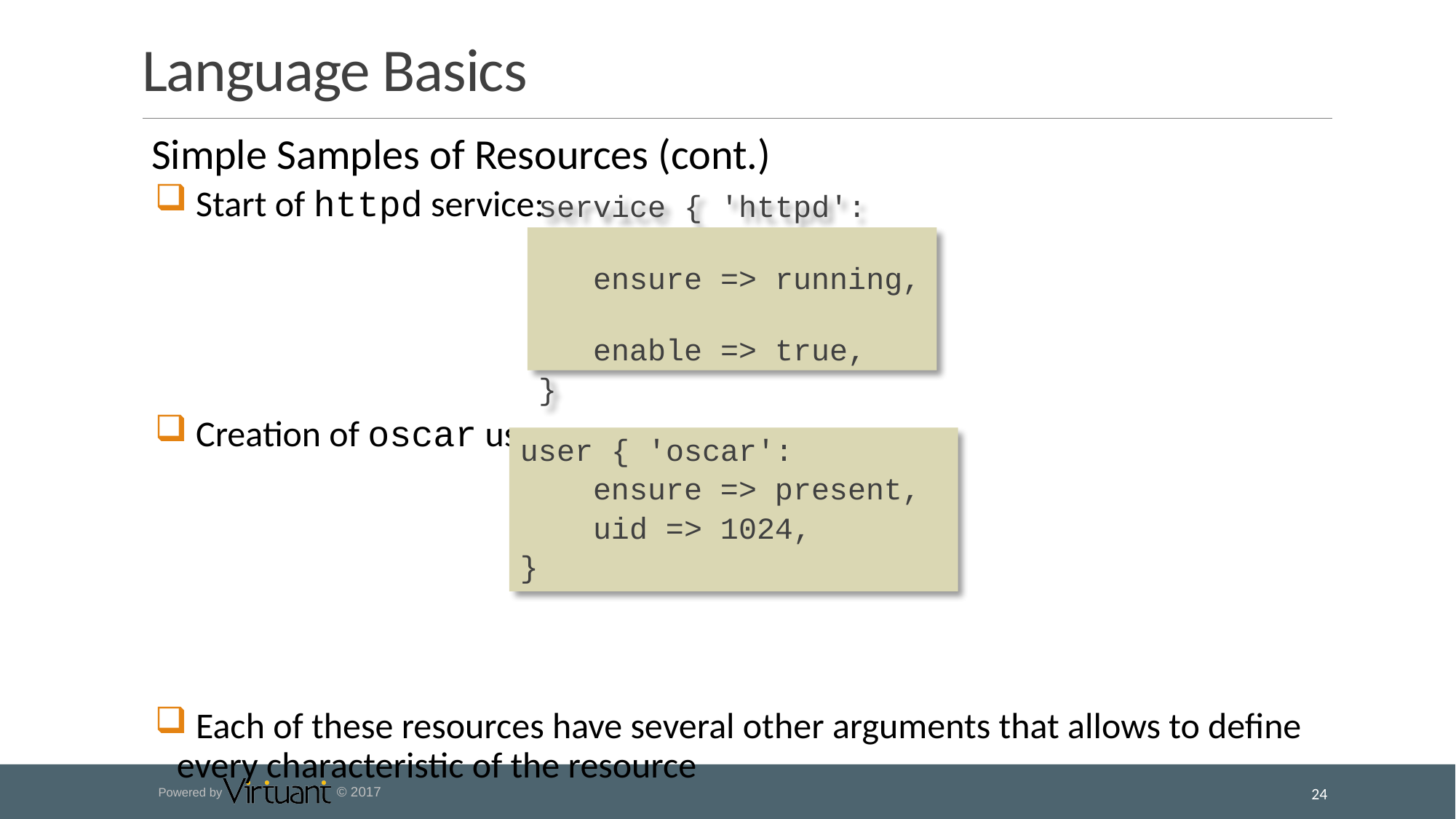

# Language Basics
 Simple Samples of Resources (cont.)
 Start of httpd service:

 Creation of oscar user:

 Each of these resources have several other arguments that allows to define every characteristic of the resource

service { 'httpd':
   ensure => running,
   enable => true,
}
user { 'oscar':
    ensure => present,
    uid => 1024,
}

24